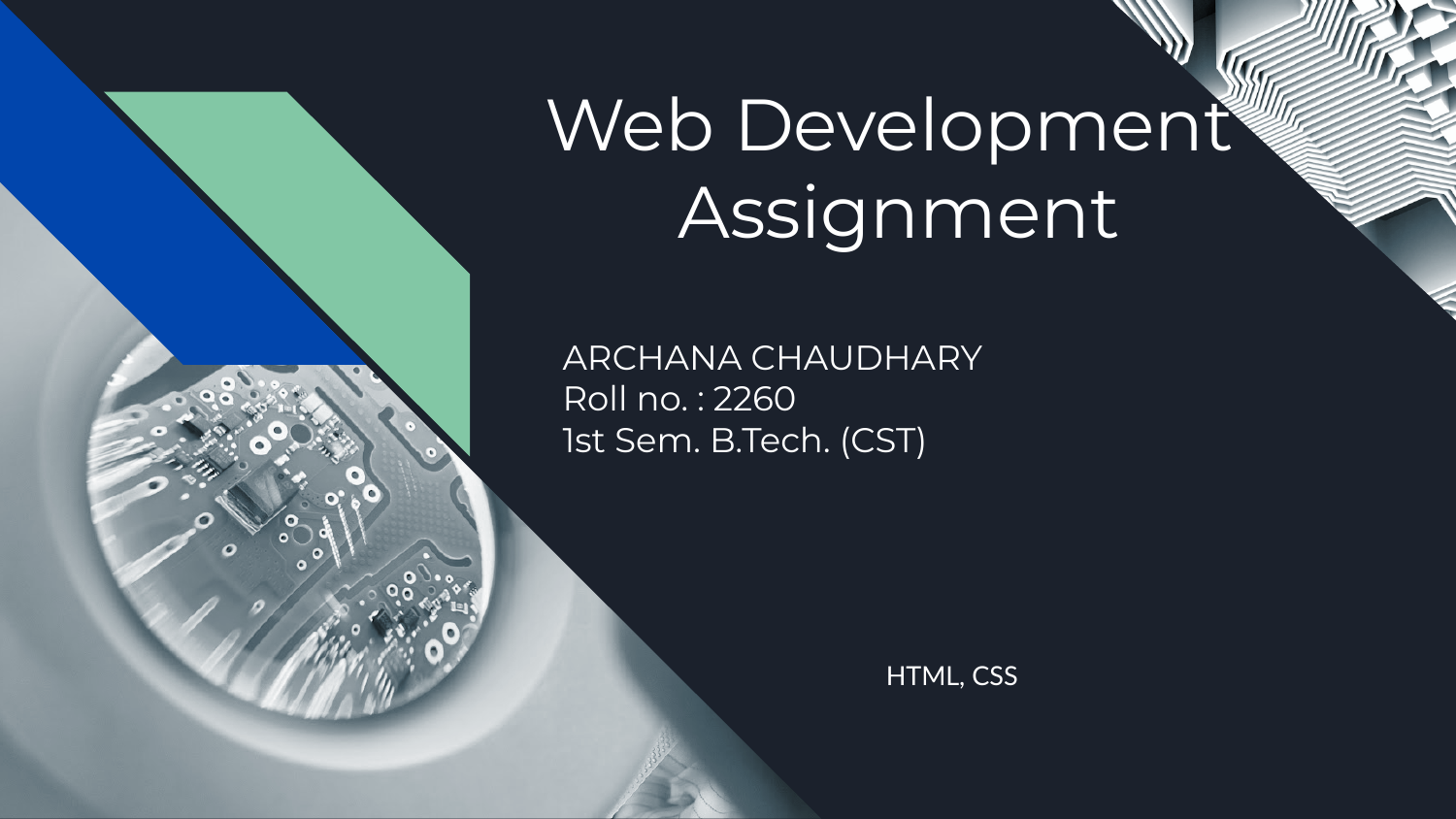

# Web Development        Assignment

  ARCHANA CHAUDHARY
  Roll no. : 2260
  1st Sem. B.Tech. (CST)

HTML, CSS